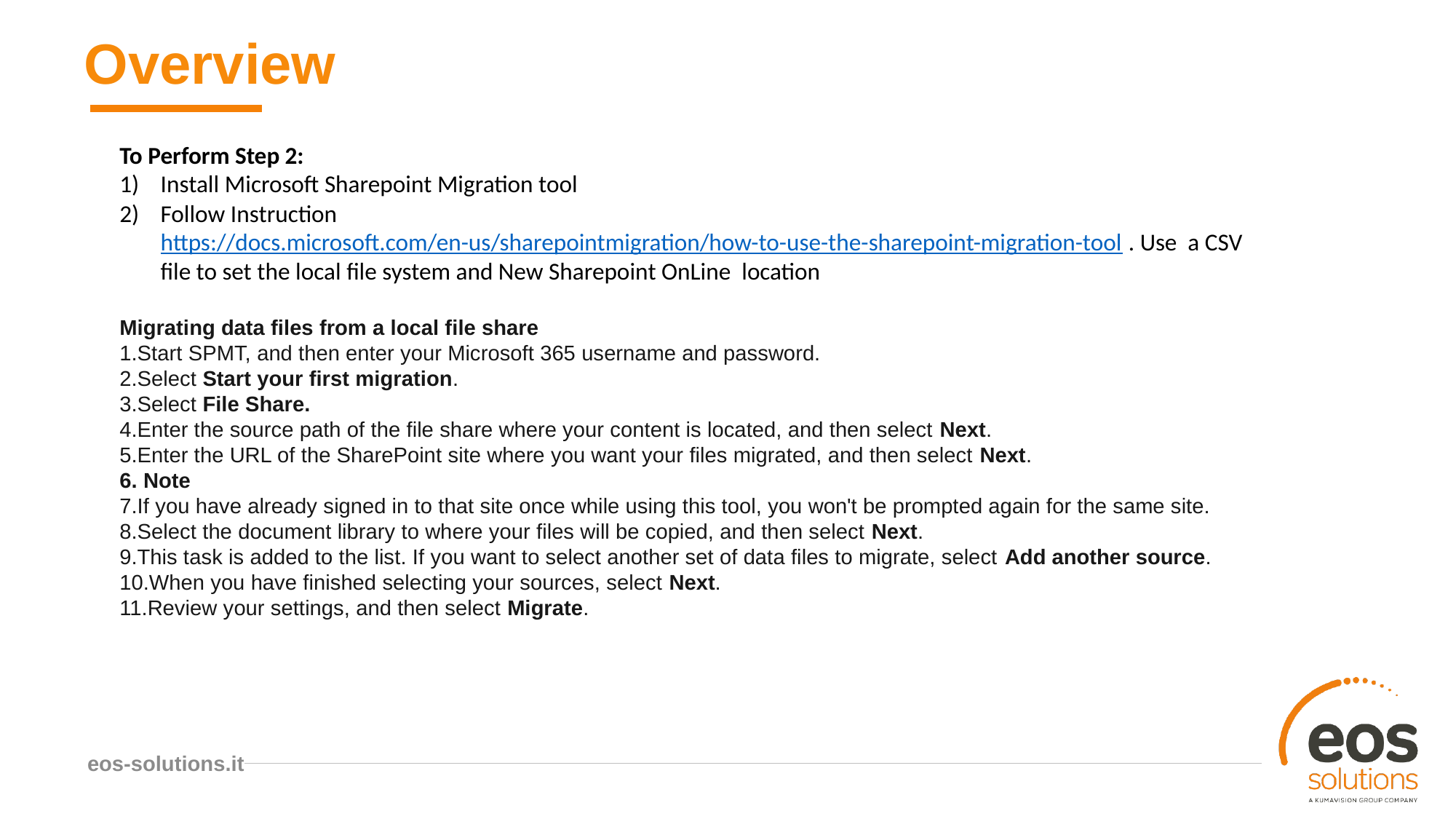

# Overview
To Perform Step 2:
Install Microsoft Sharepoint Migration tool
Follow Instruction https://docs.microsoft.com/en-us/sharepointmigration/how-to-use-the-sharepoint-migration-tool . Use  a CSV file to set the local file system and New Sharepoint OnLine  location

Migrating data files from a local file share
Start SPMT, and then enter your Microsoft 365 username and password.
Select Start your first migration.
Select File Share.
Enter the source path of the file share where your content is located, and then select Next.
Enter the URL of the SharePoint site where you want your files migrated, and then select Next.
 Note
If you have already signed in to that site once while using this tool, you won't be prompted again for the same site.
Select the document library to where your files will be copied, and then select Next.
This task is added to the list. If you want to select another set of data files to migrate, select Add another source.
When you have finished selecting your sources, select Next.
Review your settings, and then select Migrate.